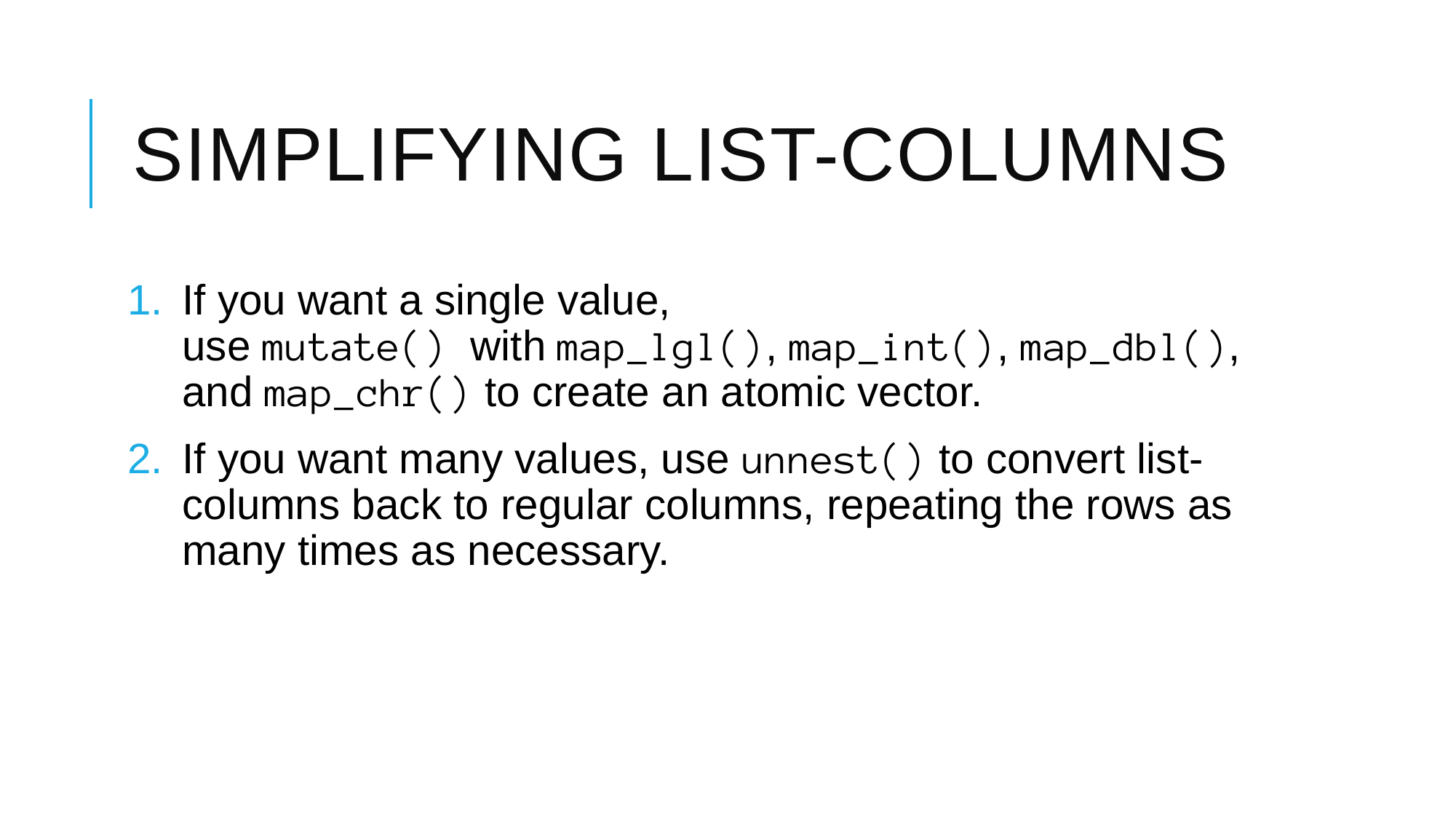

# Simplifying list-columns
If you want a single value, use mutate() with map_lgl(), map_int(), map_dbl(), and map_chr() to create an atomic vector.
If you want many values, use unnest() to convert list-columns back to regular columns, repeating the rows as many times as necessary.